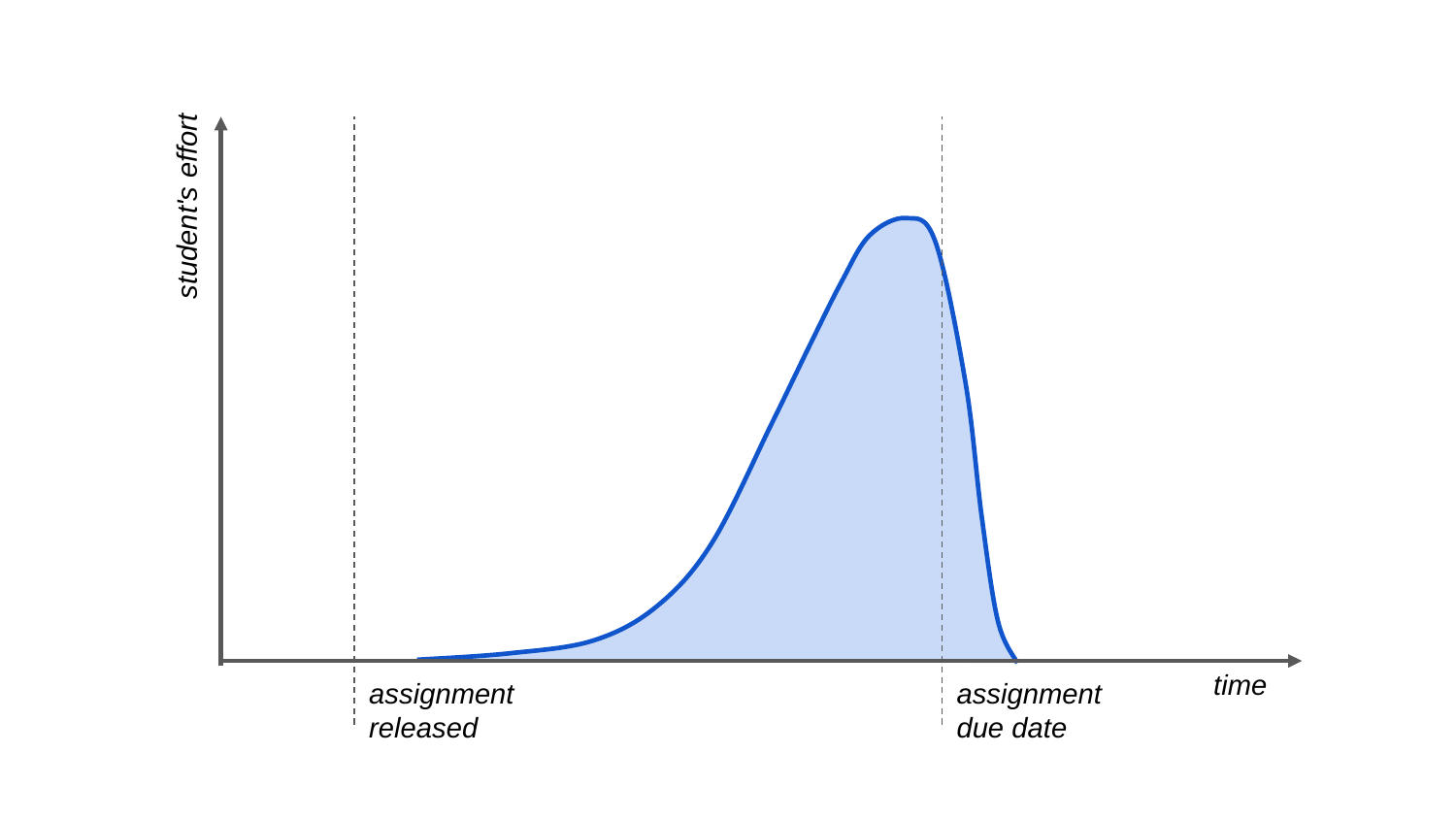

student's effort

time
assignment released
assignment due date